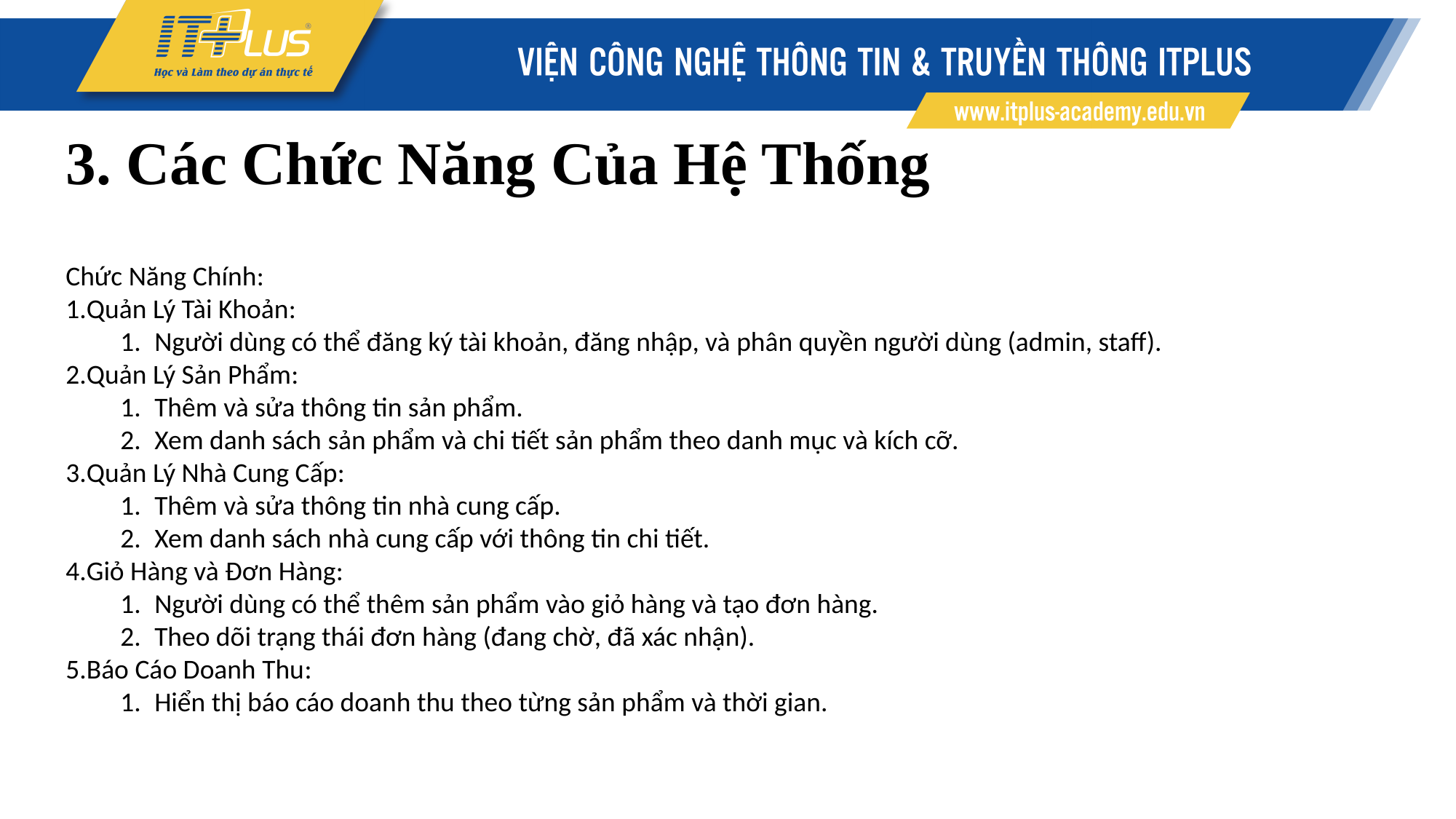

3. Các Chức Năng Của Hệ Thống
Chức Năng Chính:
Quản Lý Tài Khoản:
Người dùng có thể đăng ký tài khoản, đăng nhập, và phân quyền người dùng (admin, staff).
Quản Lý Sản Phẩm:
Thêm và sửa thông tin sản phẩm.
Xem danh sách sản phẩm và chi tiết sản phẩm theo danh mục và kích cỡ.
Quản Lý Nhà Cung Cấp:
Thêm và sửa thông tin nhà cung cấp.
Xem danh sách nhà cung cấp với thông tin chi tiết.
Giỏ Hàng và Đơn Hàng:
Người dùng có thể thêm sản phẩm vào giỏ hàng và tạo đơn hàng.
Theo dõi trạng thái đơn hàng (đang chờ, đã xác nhận).
Báo Cáo Doanh Thu:
Hiển thị báo cáo doanh thu theo từng sản phẩm và thời gian.